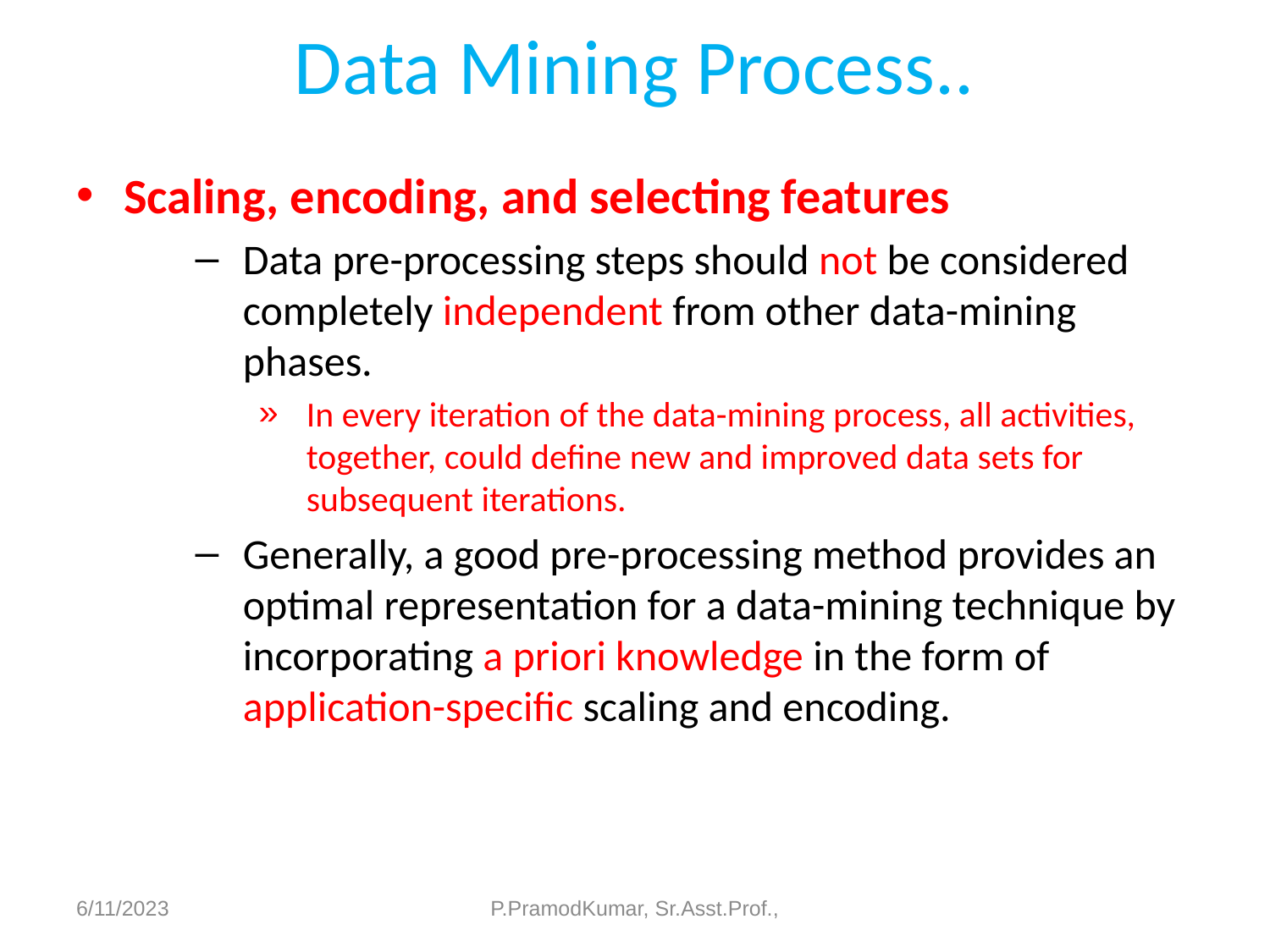

# Data Mining Process..

Scaling, encoding, and selecting features
Data pre-processing steps should not be considered completely independent from other data-mining phases.
In every iteration of the data-mining process, all activities, together, could define new and improved data sets for subsequent iterations.
Generally, a good pre-processing method provides an optimal representation for a data-mining technique by incorporating a priori knowledge in the form of application-specific scaling and encoding.

6/11/2023
P.PramodKumar, Sr.Asst.Prof.,